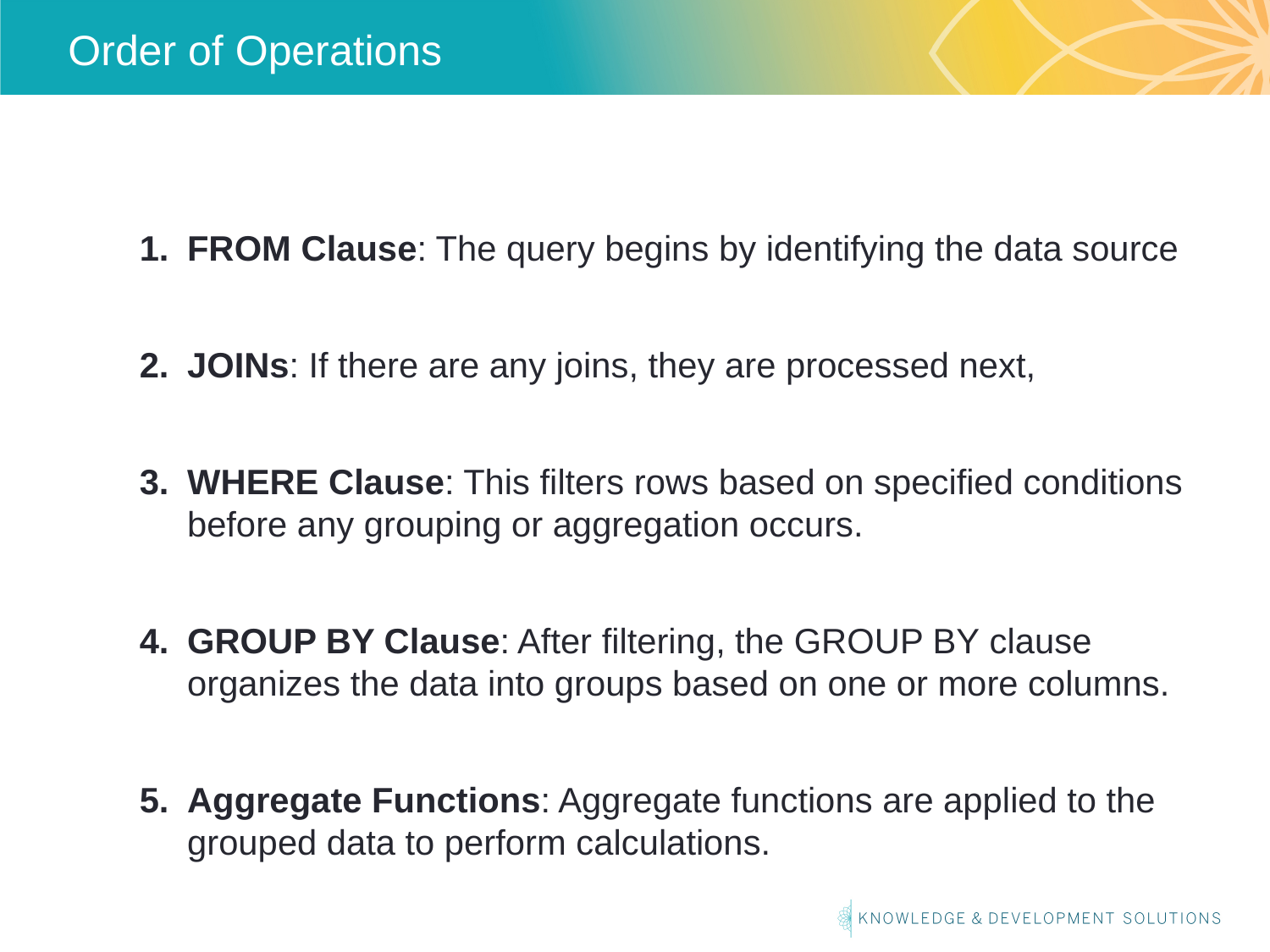

# Order of Operations

FROM Clause: The query begins by identifying the data source

JOINs: If there are any joins, they are processed next,

WHERE Clause: This filters rows based on specified conditions before any grouping or aggregation occurs.

GROUP BY Clause: After filtering, the GROUP BY clause organizes the data into groups based on one or more columns.

Aggregate Functions: Aggregate functions are applied to the grouped data to perform calculations.